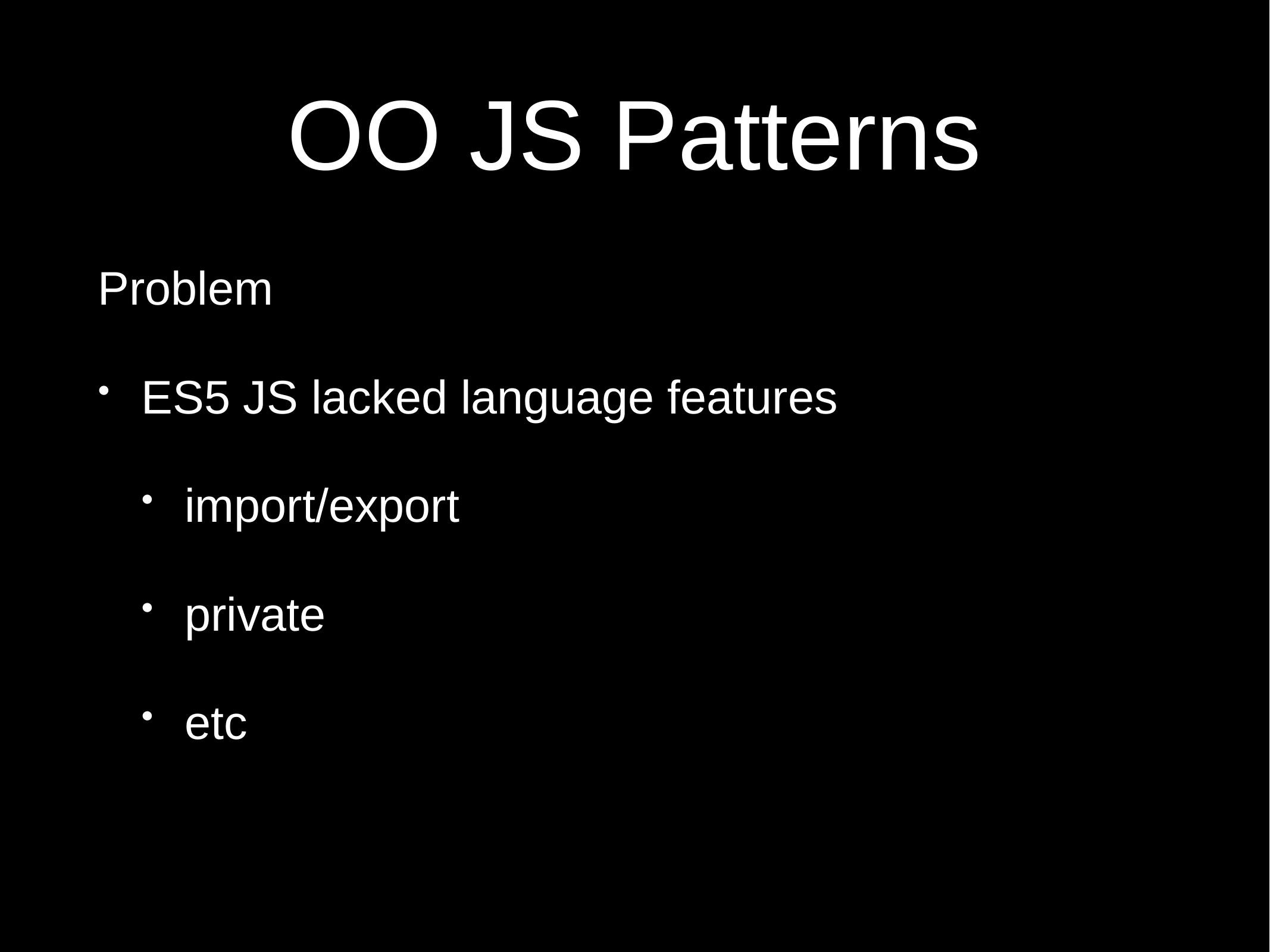

# OO JS Patterns
Problem
ES5 JS lacked language features
import/export
private
etc